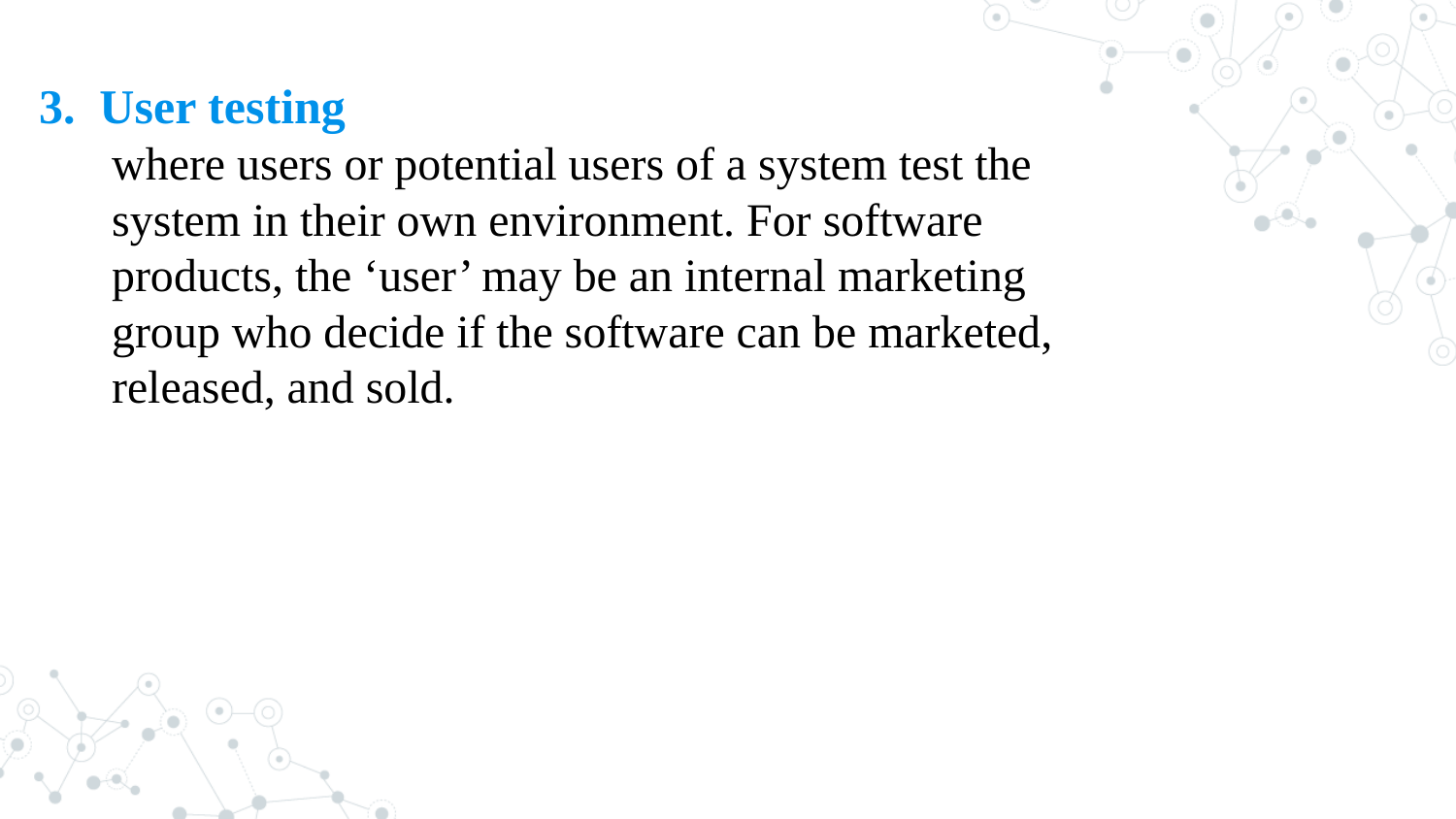

3.  User testing
where users or potential users of a system test the system in their own environment. For software products, the ‘user’ may be an internal marketing group who decide if the software can be marketed, released, and sold.

8